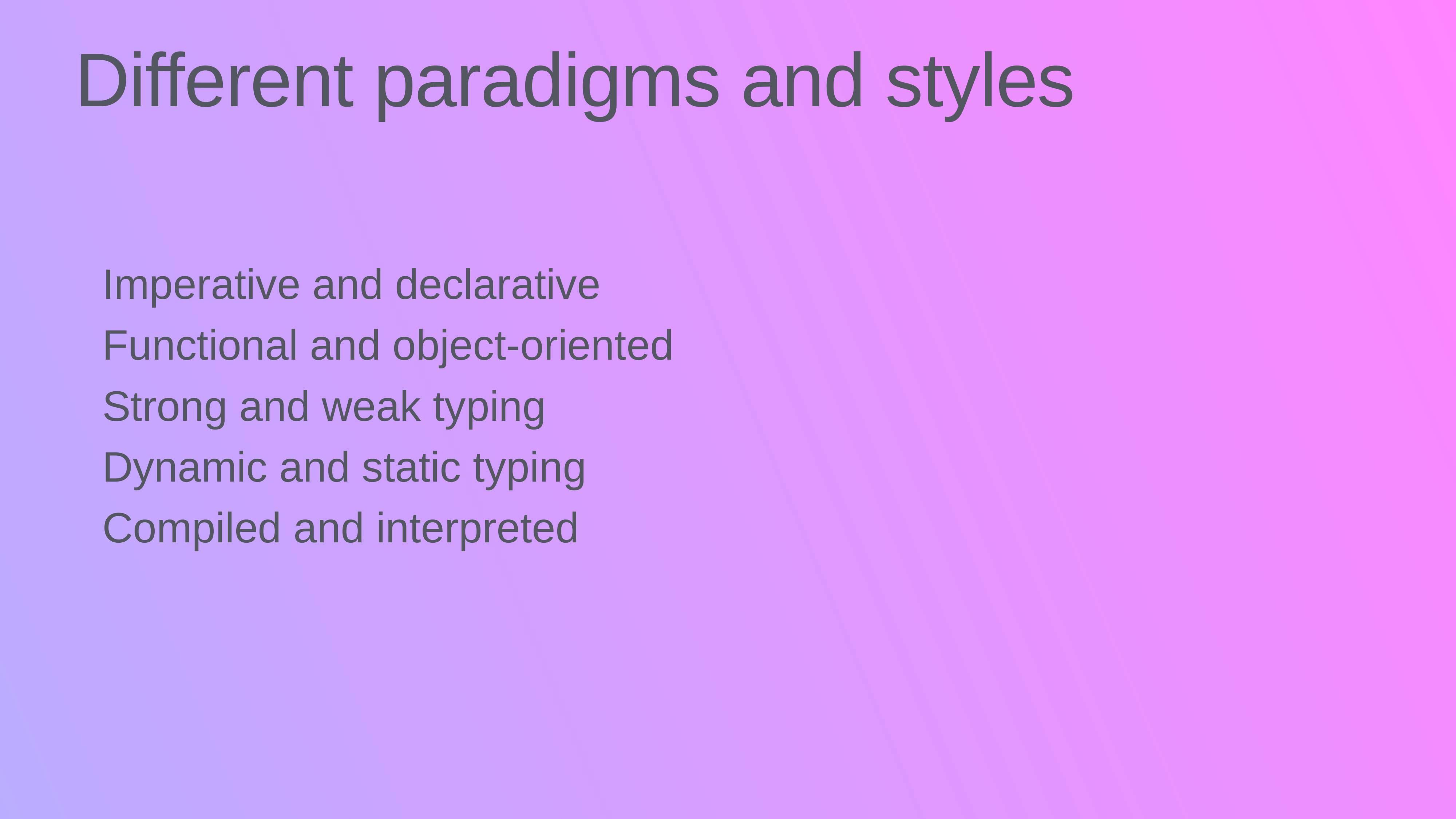

# Different paradigms and styles

Imperative and declarative
Functional and object-oriented
Strong and weak typing
Dynamic and static typing
Compiled and interpreted